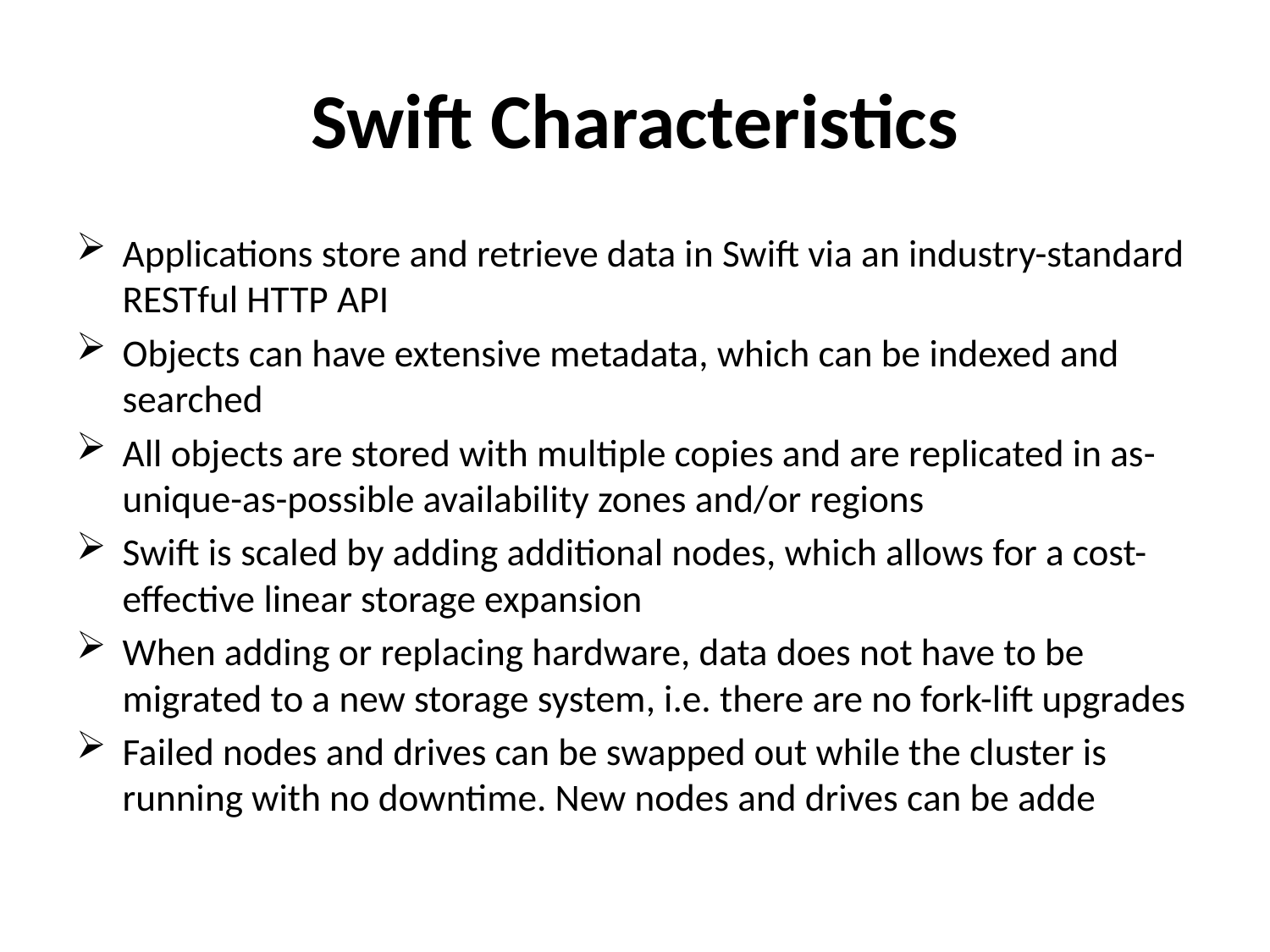

# Swift Characteristics
Applications store and retrieve data in Swift via an industry-standard RESTful HTTP API
Objects can have extensive metadata, which can be indexed and searched
All objects are stored with multiple copies and are replicated in as-unique-as-possible availability zones and/or regions
Swift is scaled by adding additional nodes, which allows for a cost-effective linear storage expansion
When adding or replacing hardware, data does not have to be migrated to a new storage system, i.e. there are no fork-lift upgrades
Failed nodes and drives can be swapped out while the cluster is running with no downtime. New nodes and drives can be adde